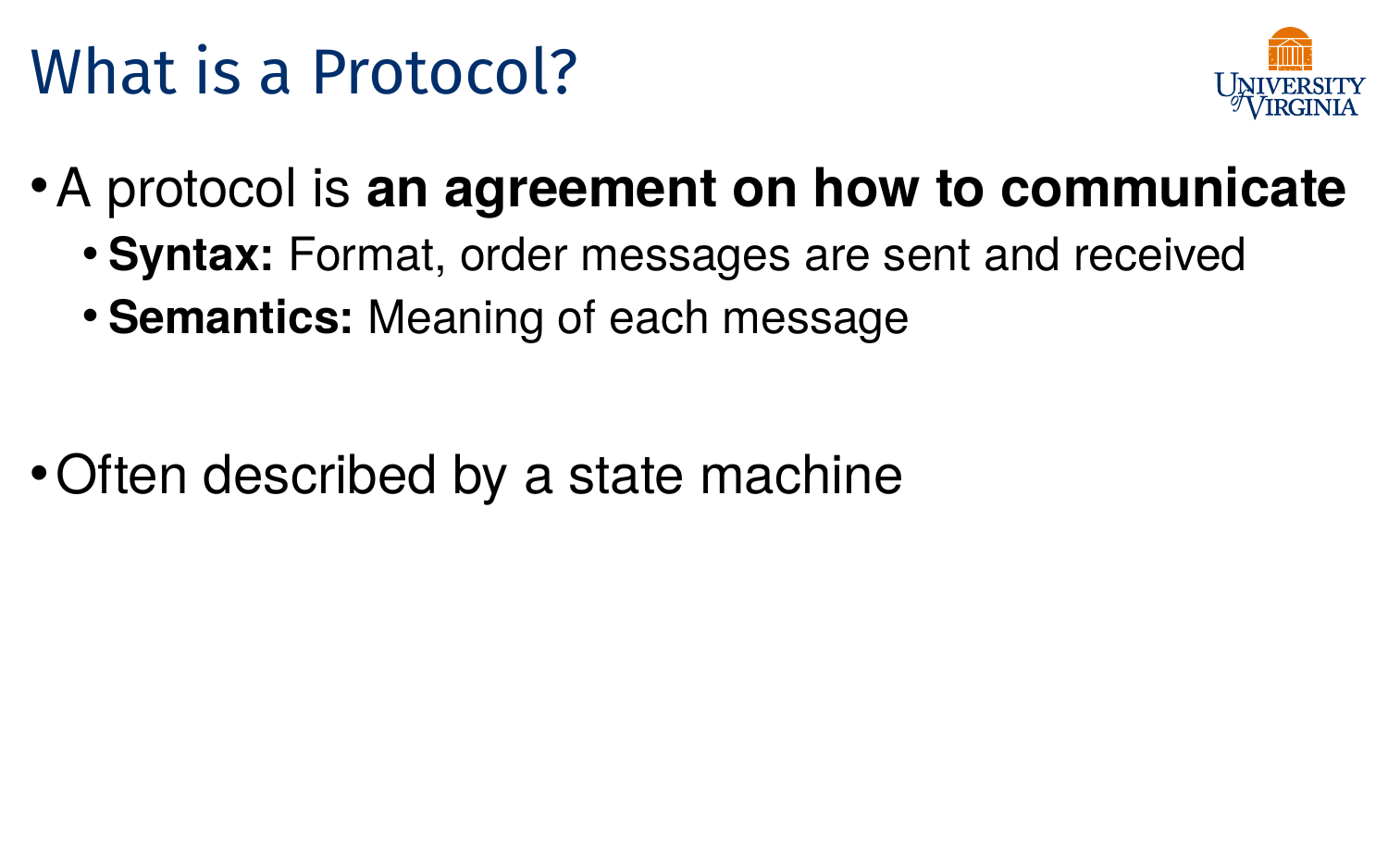

# What is a Protocol?
A protocol is an agreement on how to communicate
Syntax: Format, order messages are sent and received
Semantics: Meaning of each message

Often described by a state machine